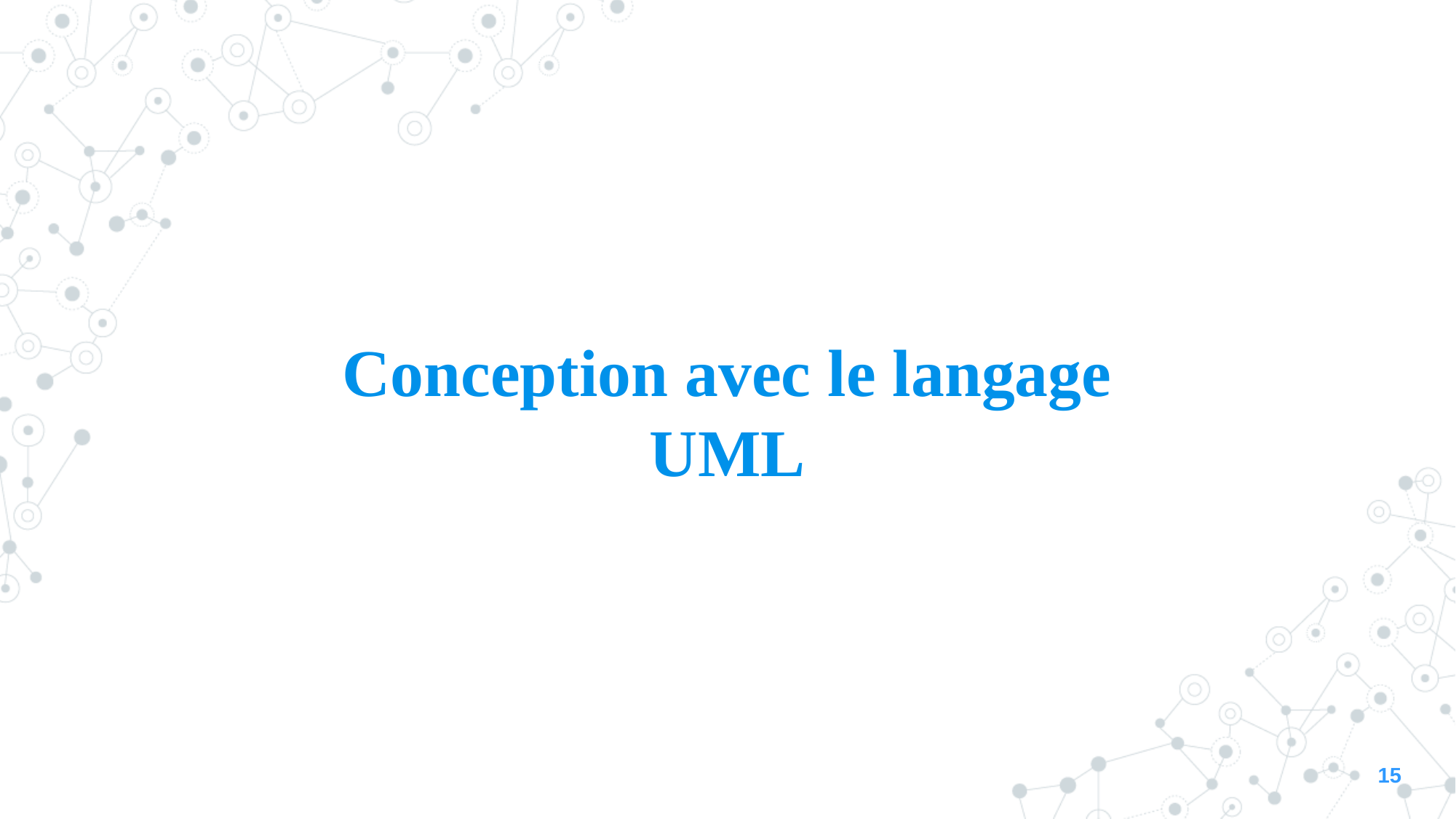

# Conception avec le langage UML
  15